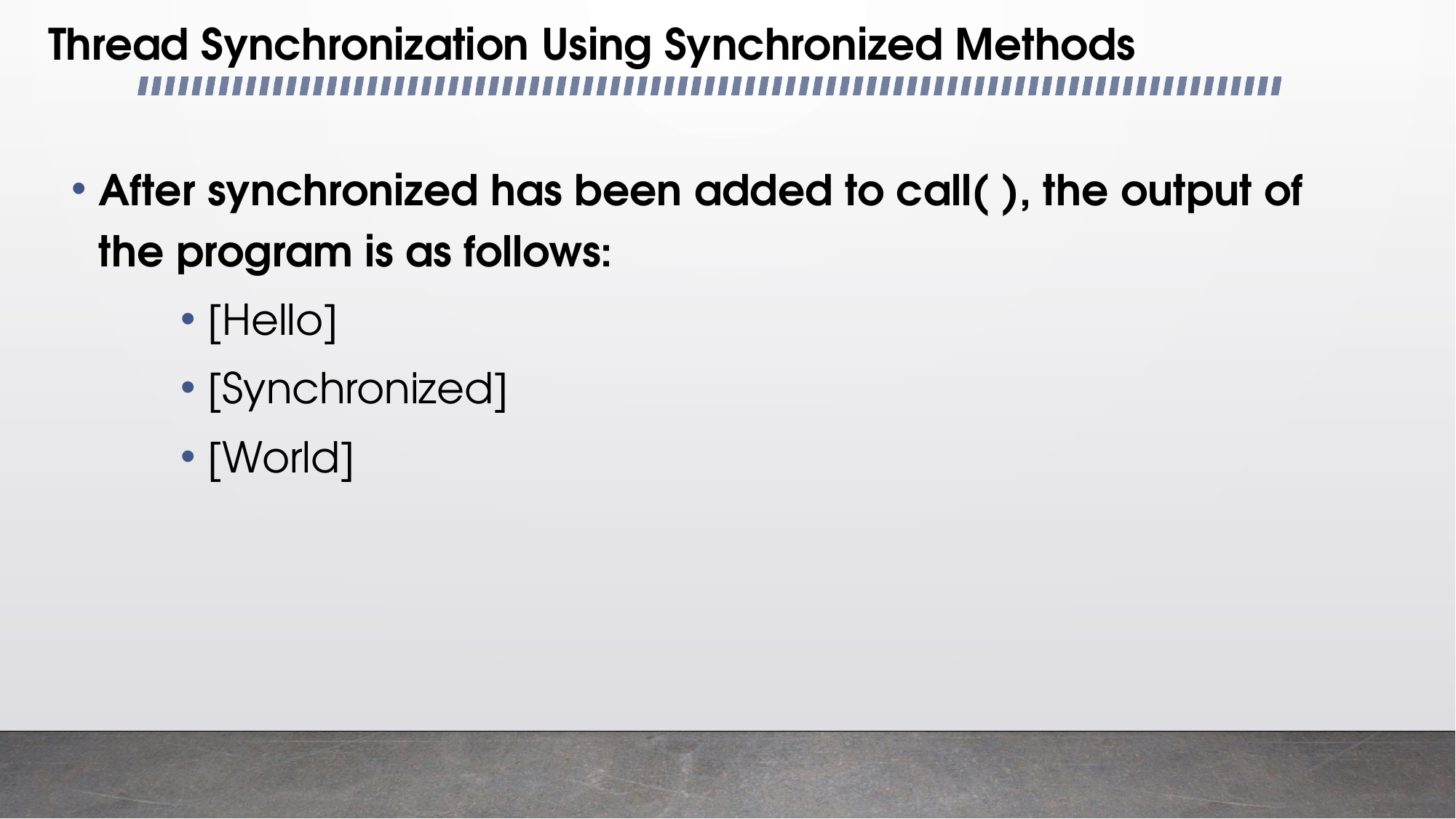

# Thread Synchronization Using Synchronized Methods
After synchronized has been added to call( ), the output of the program is as follows:
[Hello]
[Synchronized]
[World]